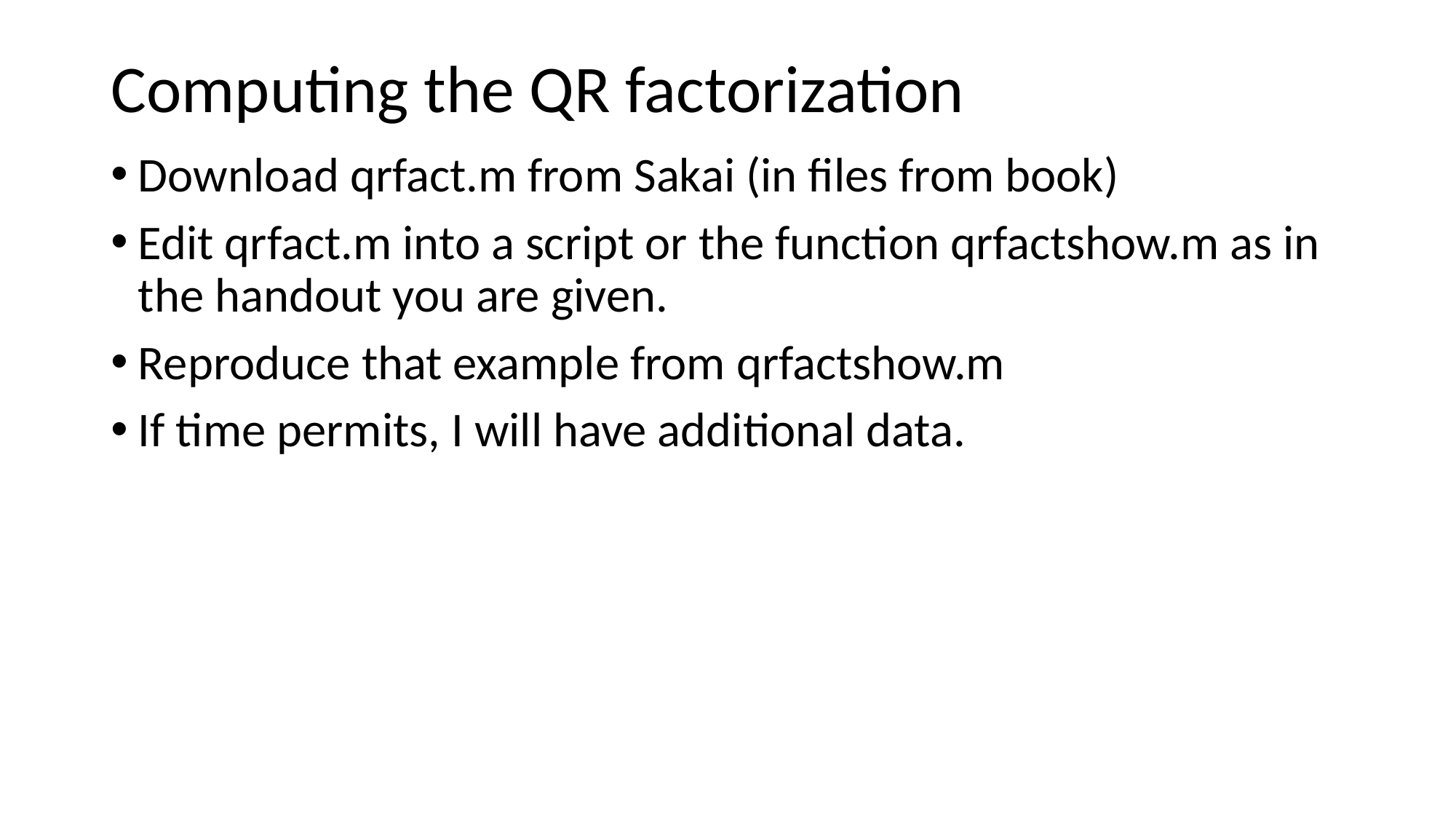

# Computing the QR factorization
Download qrfact.m from Sakai (in files from book)
Edit qrfact.m into a script or the function qrfactshow.m as in the handout you are given.
Reproduce that example from qrfactshow.m
If time permits, I will have additional data.